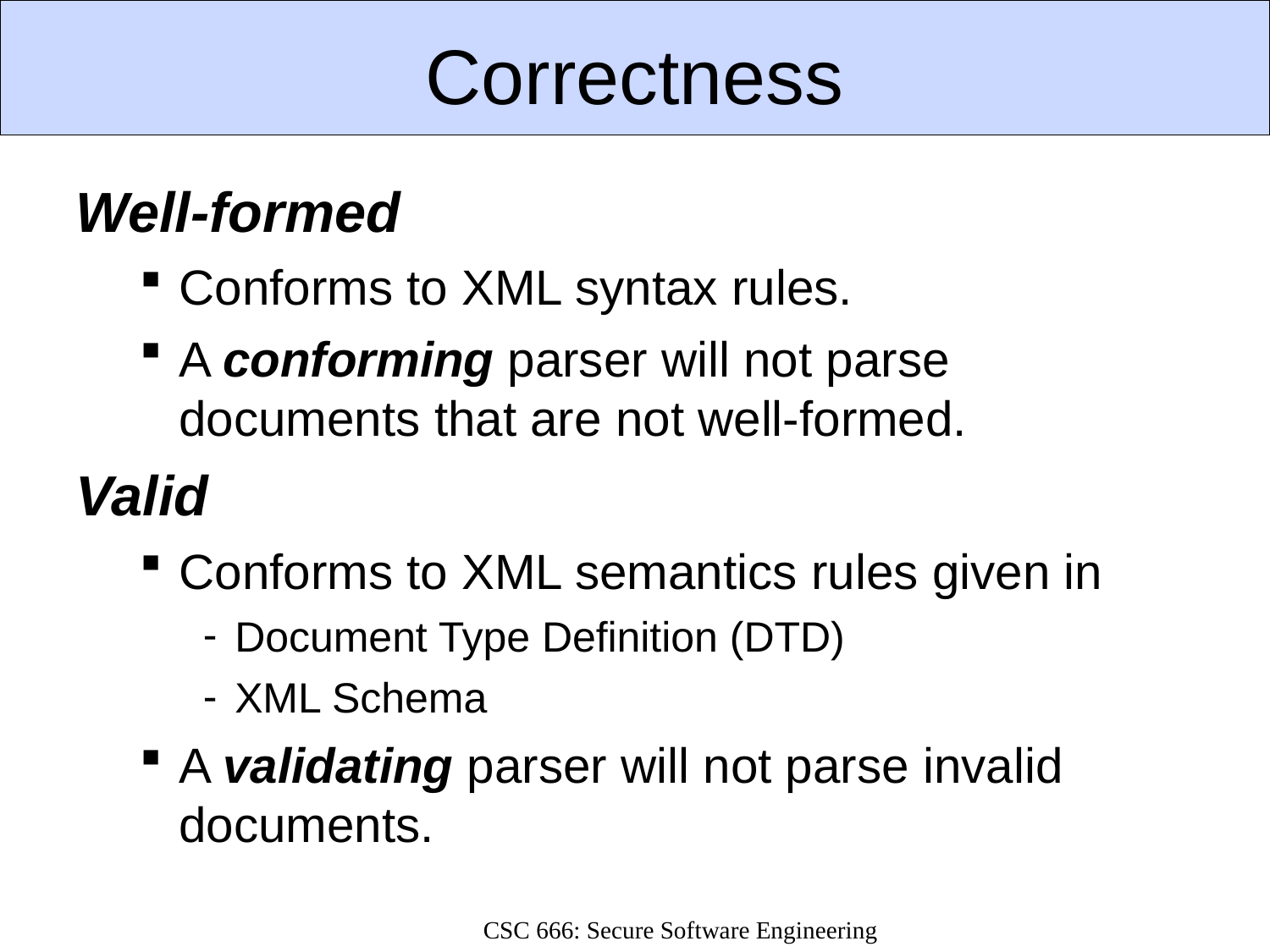

# Correctness
Well-formed
Conforms to XML syntax rules.
A conforming parser will not parse documents that are not well-formed.
Valid
Conforms to XML semantics rules given in
Document Type Definition (DTD)
XML Schema
A validating parser will not parse invalid documents.
CSC 666: Secure Software Engineering